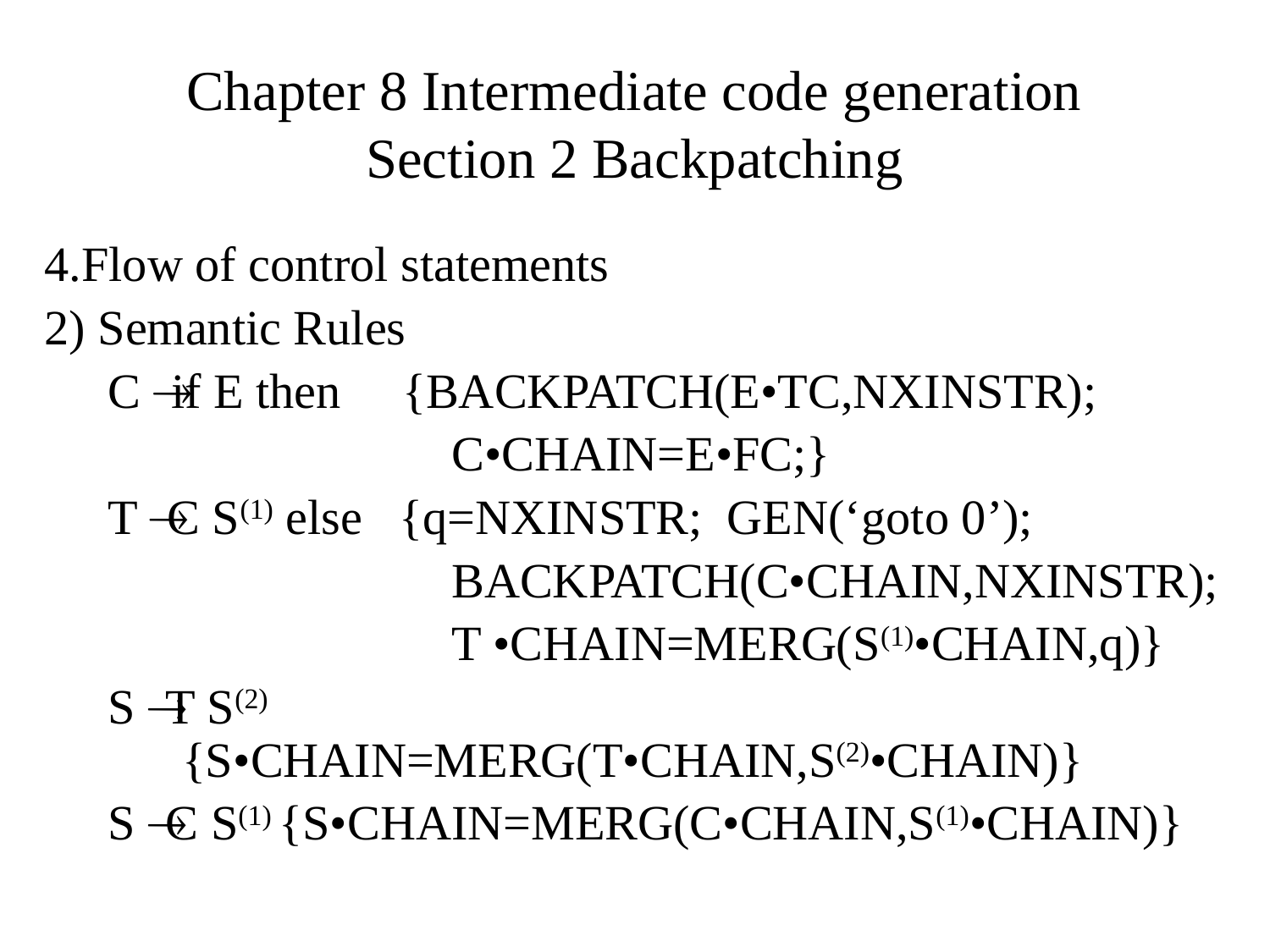

# Chapter 8 Intermediate code generation Section 2 Backpatching
4.Flow of control statements
2) Semantic Rules
C →if E then     {BACKPATCH(E•TC,NXINSTR);
                            C•CHAIN=E•FC;}
T →C S(1) else   {q=NXINSTR;  GEN(‘goto 0’);
                            BACKPATCH(C•CHAIN,NXINSTR);
                            T •CHAIN=MERG(S(1)•CHAIN,q)}
S →T S(2)      {S•CHAIN=MERG(T•CHAIN,S(2)•CHAIN)}
S →C S(1) {S•CHAIN=MERG(C•CHAIN,S(1)•CHAIN)}